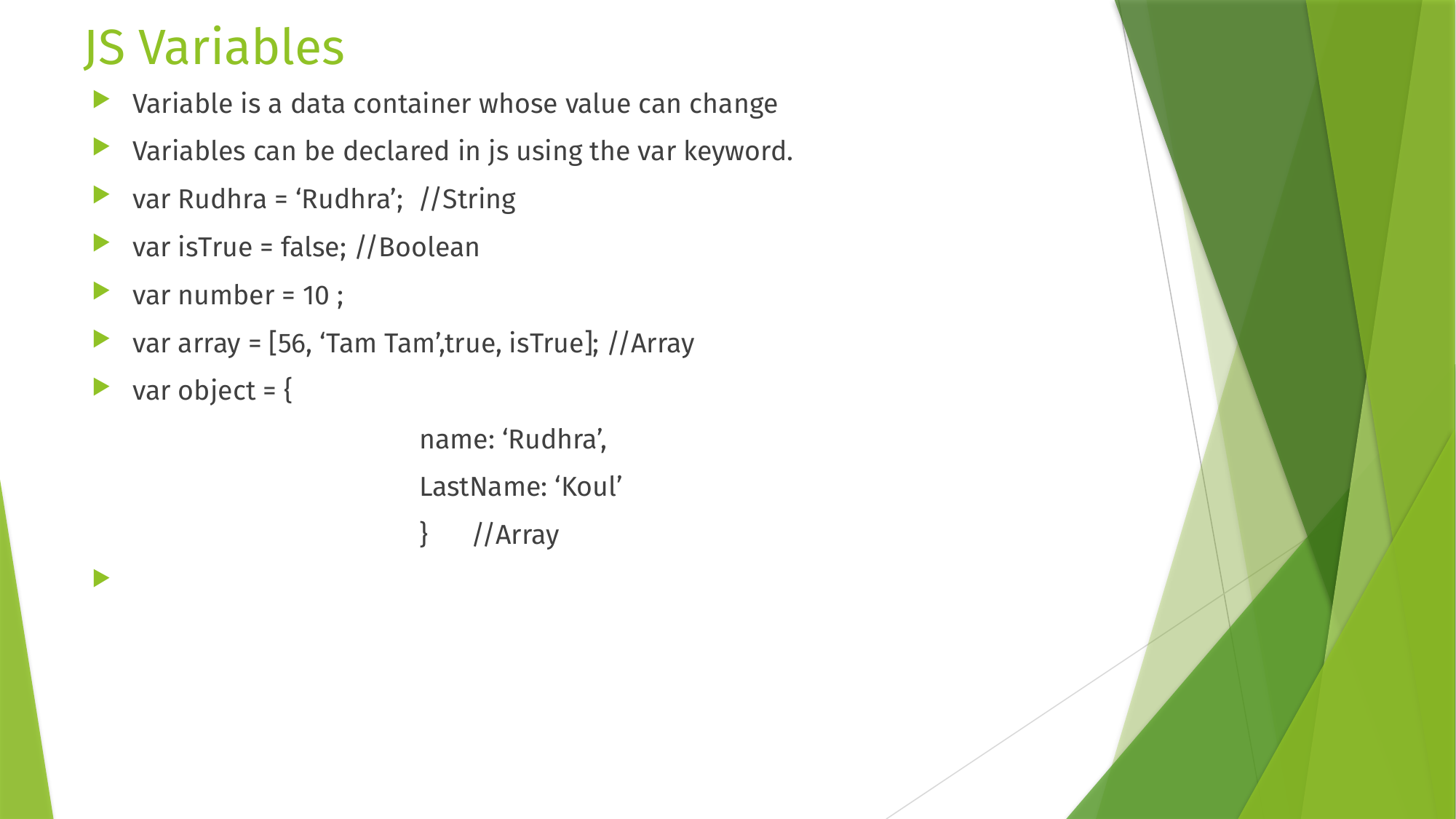

# JS Variables
Variable is a data container whose value can change
Variables can be declared in js using the var keyword.
var Rudhra = ‘Rudhra’;  //String
var isTrue = false; //Boolean
var number = 10 ;
var array = [56, ‘Tam Tam’,true, isTrue]; //Array
var object = {
			name: ‘Rudhra’,
			LastName: ‘Koul’
			}      //Array